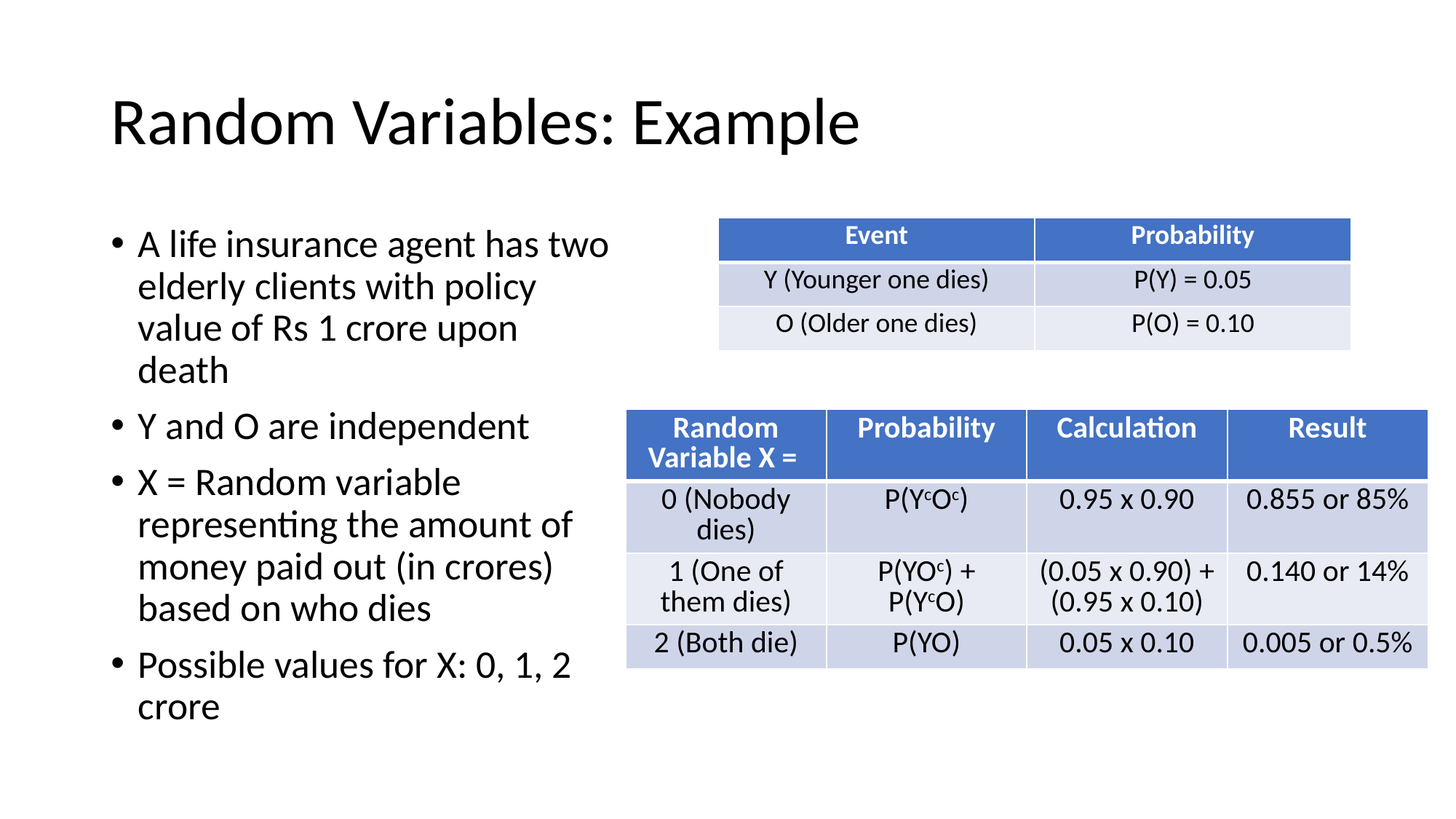

# Random Variables: Example
A life insurance agent has two elderly clients with policy value of Rs 1 crore upon death
Y and O are independent
X = Random variable representing the amount of money paid out (in crores) based on who dies
Possible values for X: 0, 1, 2 crore

| Event | Probability |
| --- | --- |
| Y (Younger one dies) | P(Y) = 0.05 |
| O (Older one dies) | P(O) = 0.10 |

| Random Variable X = | Probability | Calculation | Result |
| --- | --- | --- | --- |
| 0 (Nobody dies) | P(YcOc) | 0.95 x 0.90 | 0.855 or 85% |
| 1 (One of them dies) | P(YOc) + P(YcO) | (0.05 x 0.90) + (0.95 x 0.10) | 0.140 or 14% |
| 2 (Both die) | P(YO) | 0.05 x 0.10 | 0.005 or 0.5% |